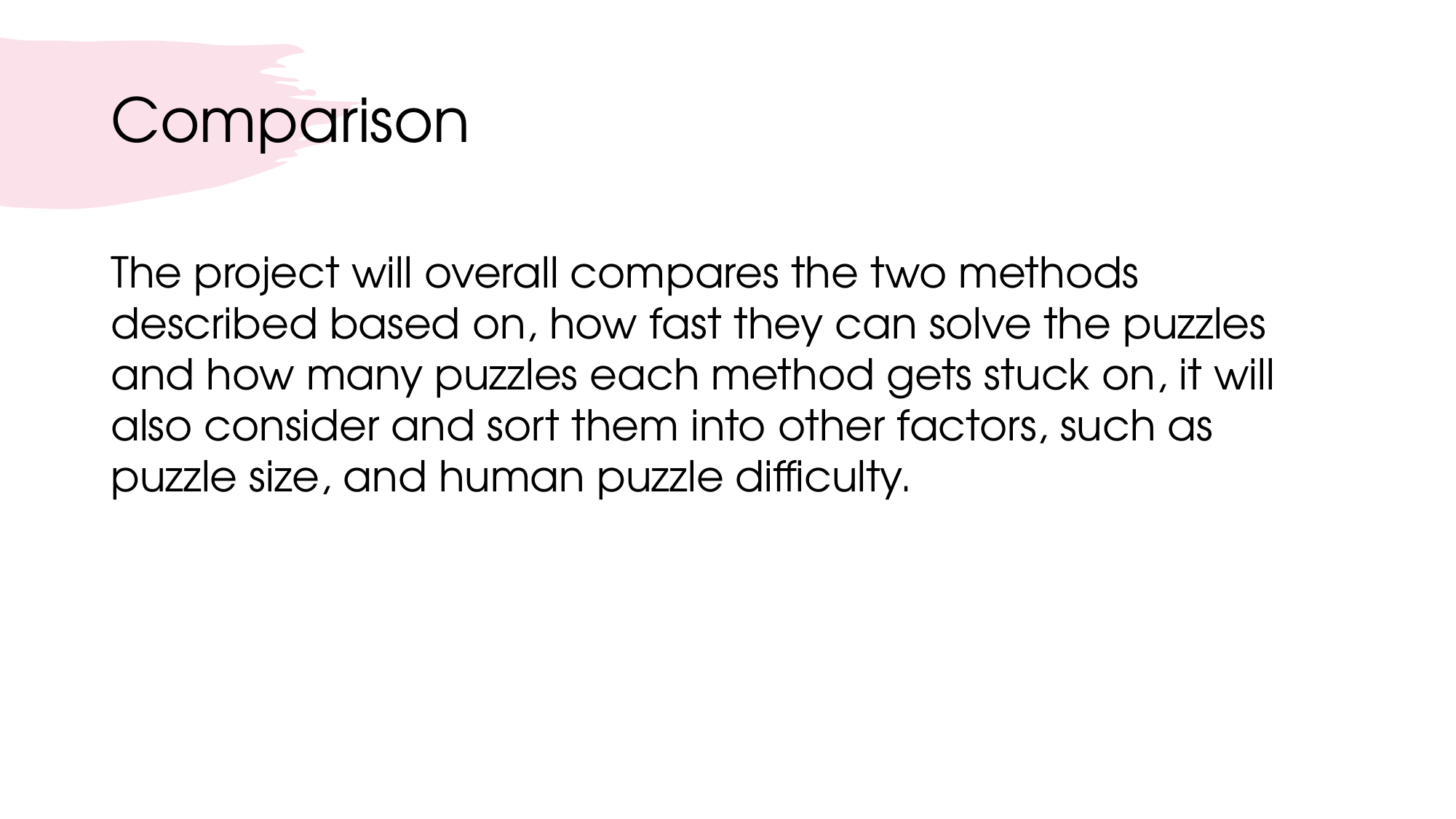

# Comparison
The project will overall compares the two methods described based on, how fast they can solve the puzzles and how many puzzles each method gets stuck on, it will also consider and sort them into other factors, such as puzzle size, and human puzzle difficulty.